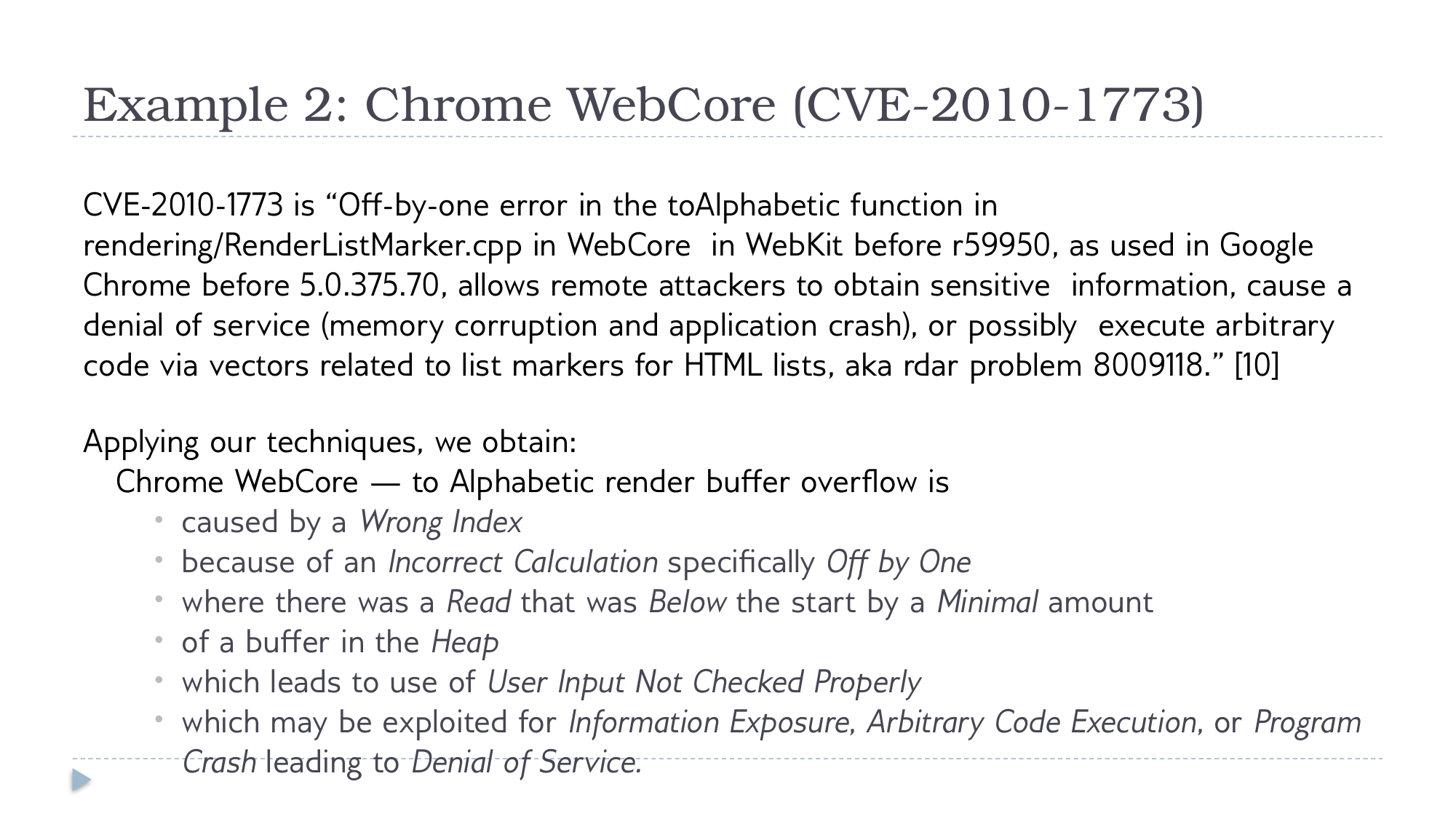

# Example 2: Chrome WebCore (CVE-2010-1773)
CVE-2010-1773 is “Off-by-one error in the toAlphabetic function in rendering/RenderListMarker.cpp in WebCore  in WebKit before r59950, as used in Google Chrome before 5.0.375.70, allows remote attackers to obtain sensitive  information, cause a denial of service (memory corruption and application crash), or possibly  execute arbitrary code via vectors related to list markers for HTML lists, aka rdar problem 8009118.” [10]
Applying our techniques, we obtain:
Chrome WebCore — to Alphabetic render buffer overflow is
caused by a Wrong Index
because of an Incorrect Calculation specifically Off by One
where there was a Read that was Below the start by a Minimal amount
of a buffer in the Heap
which leads to use of User Input Not Checked Properly
which may be exploited for Information Exposure, Arbitrary Code Execution, or Program Crash leading to Denial of Service.